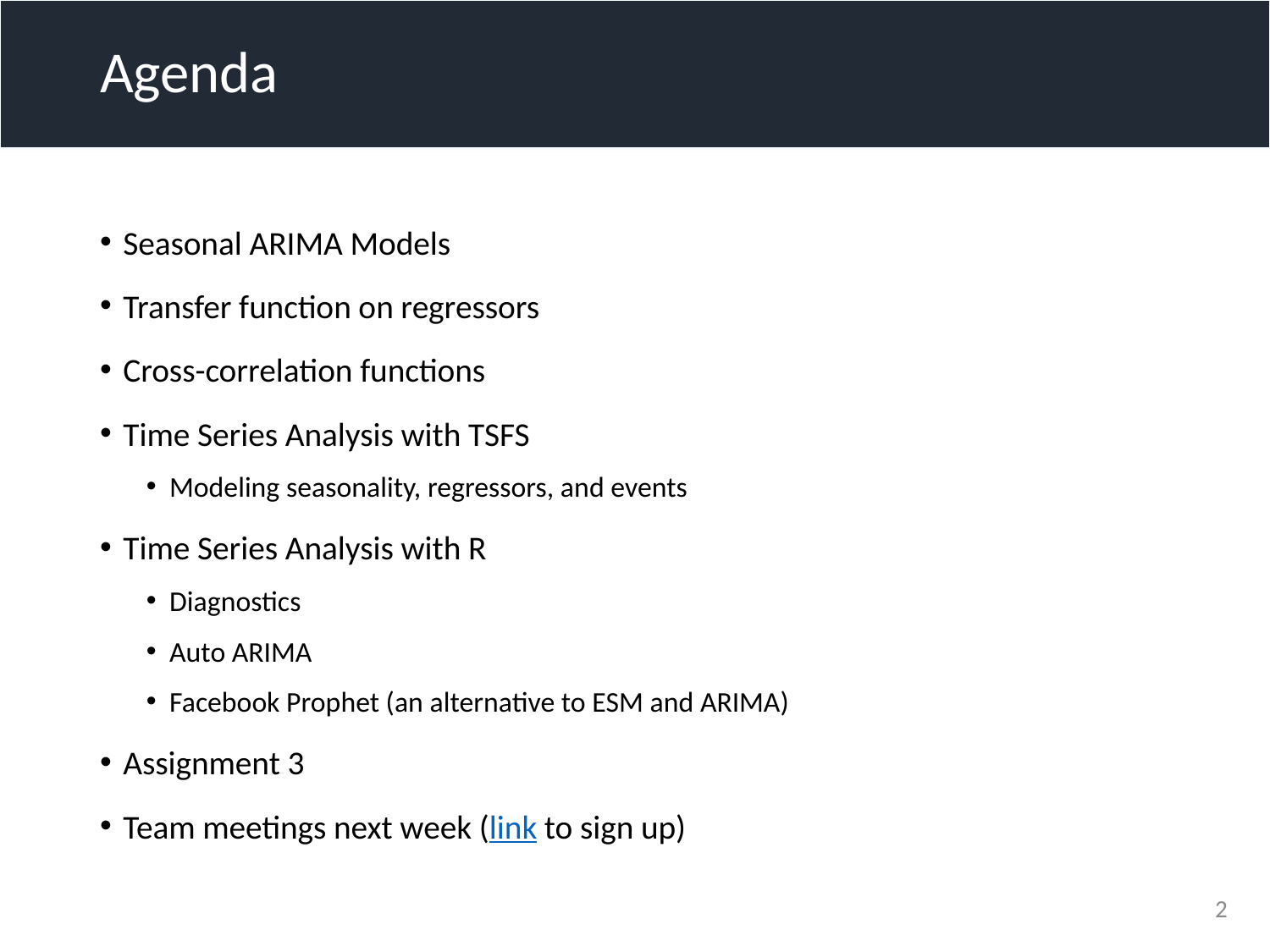

# Agenda
Seasonal ARIMA Models
Transfer function on regressors
Cross-correlation functions
Time Series Analysis with TSFS
Modeling seasonality, regressors, and events
Time Series Analysis with R
Diagnostics
Auto ARIMA
Facebook Prophet (an alternative to ESM and ARIMA)
Assignment 3
Team meetings next week (link to sign up)

2